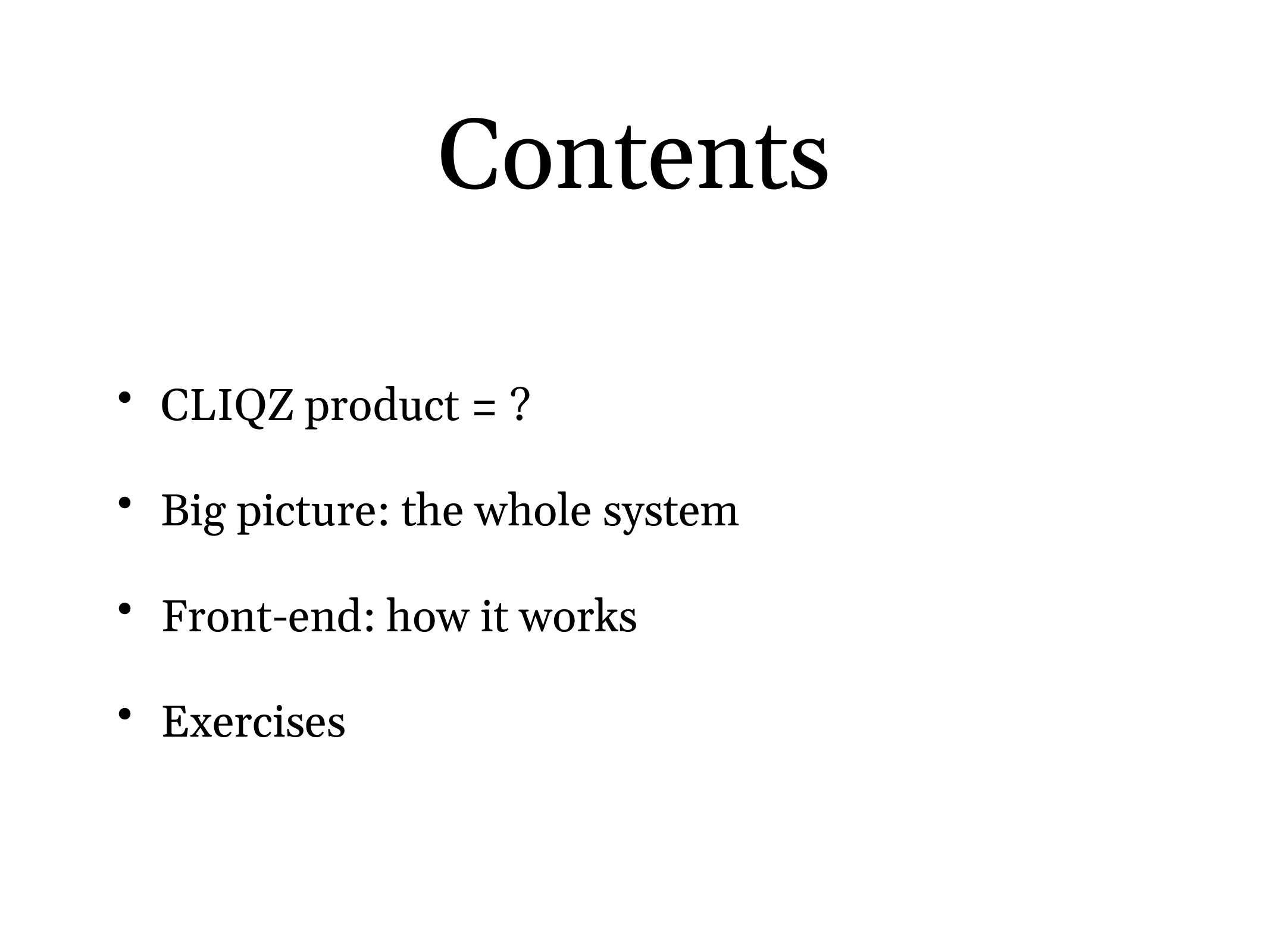

# Contents
CLIQZ product = ?
Big picture: the whole system
Front-end: how it works
Exercises